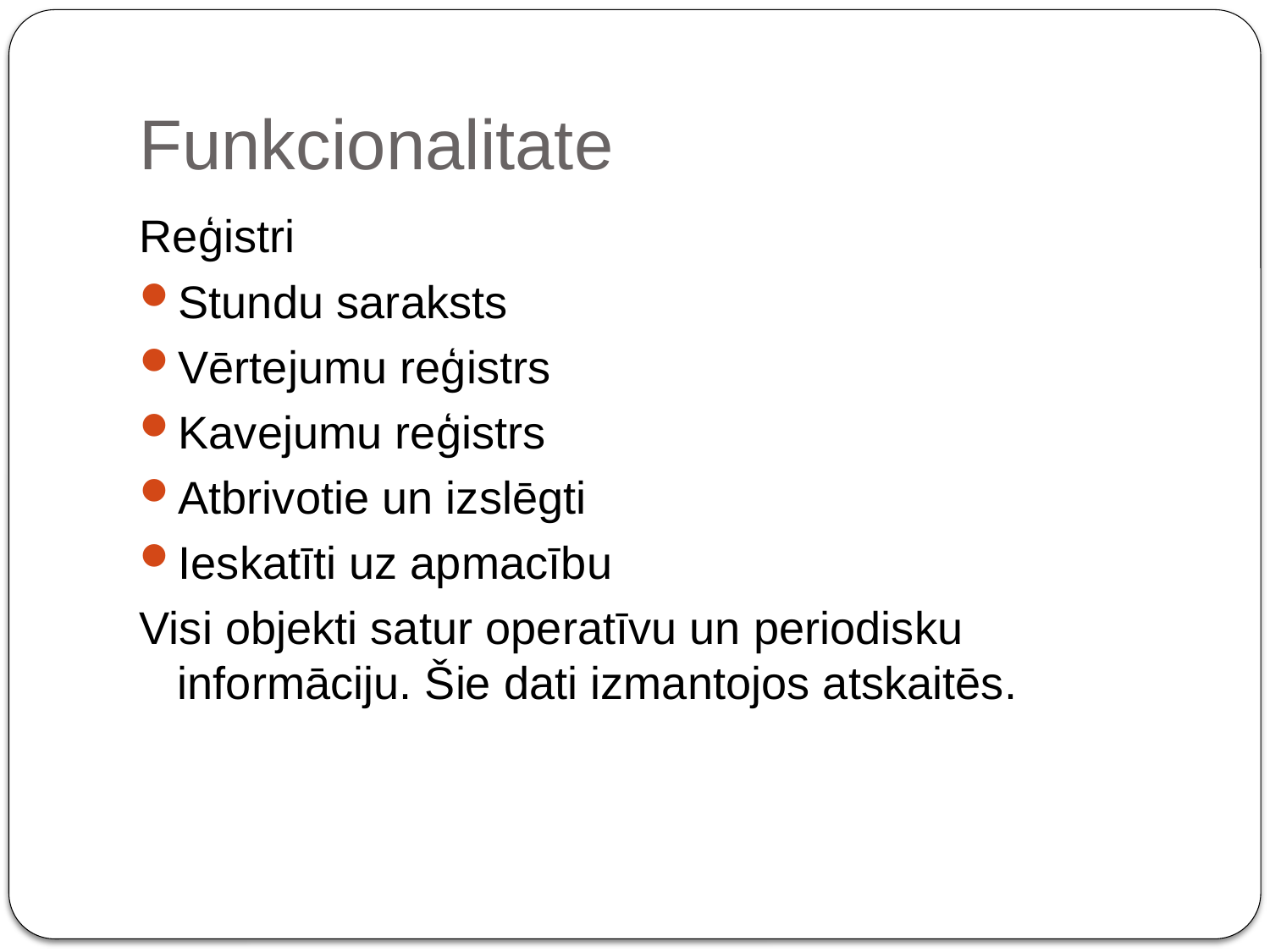

# Funkcionalitate
Reģistri
Stundu saraksts
Vērtejumu reģistrs
Kavejumu reģistrs
Atbrivotie un izslēgti
Ieskatīti uz apmacību
Visi objekti satur operatīvu un periodisku informāciju. Šie dati izmantojos atskaitēs.